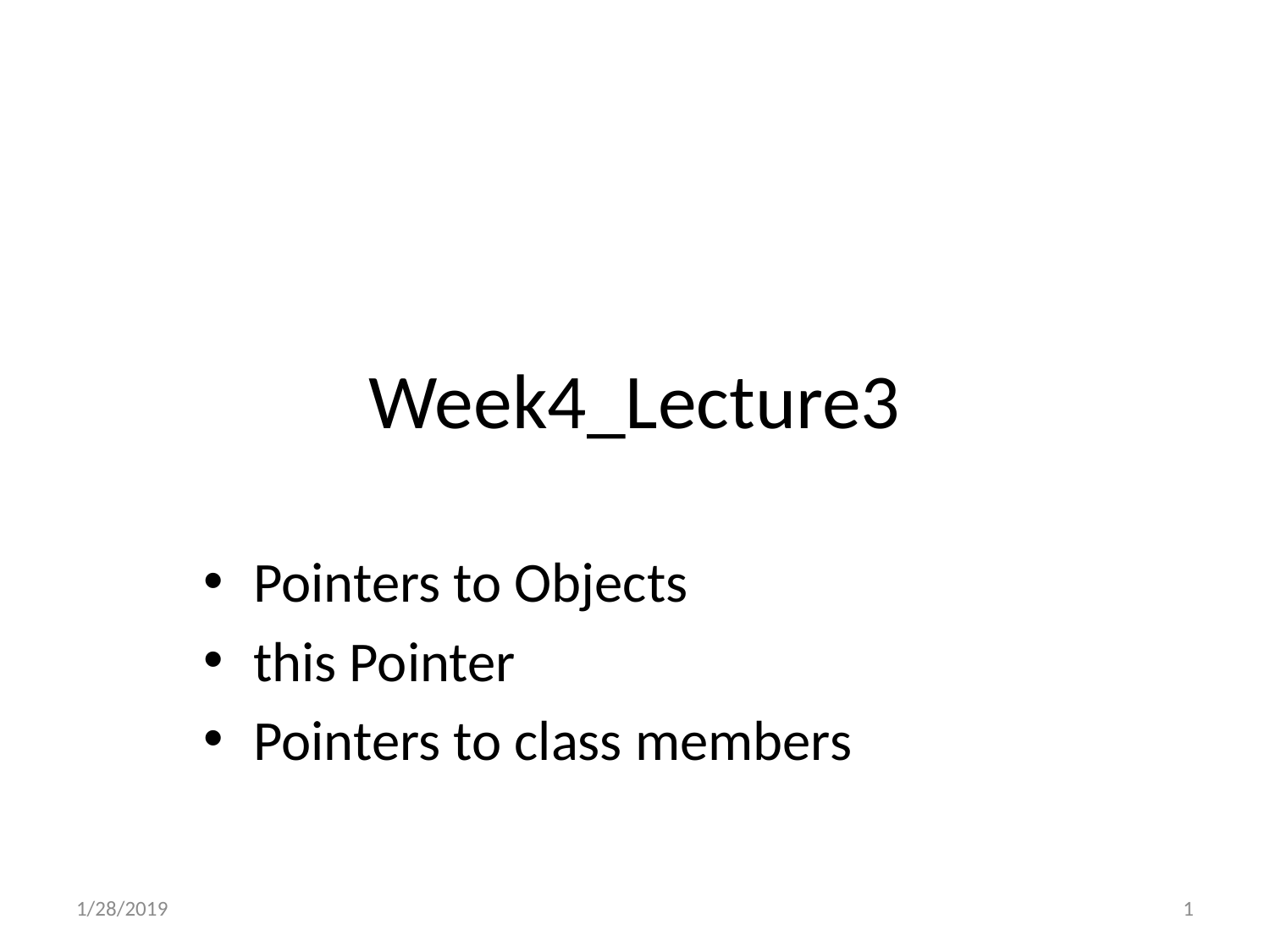

# Week4_Lecture3
Pointers to Objects
this Pointer
Pointers to class members
1/28/2019
1